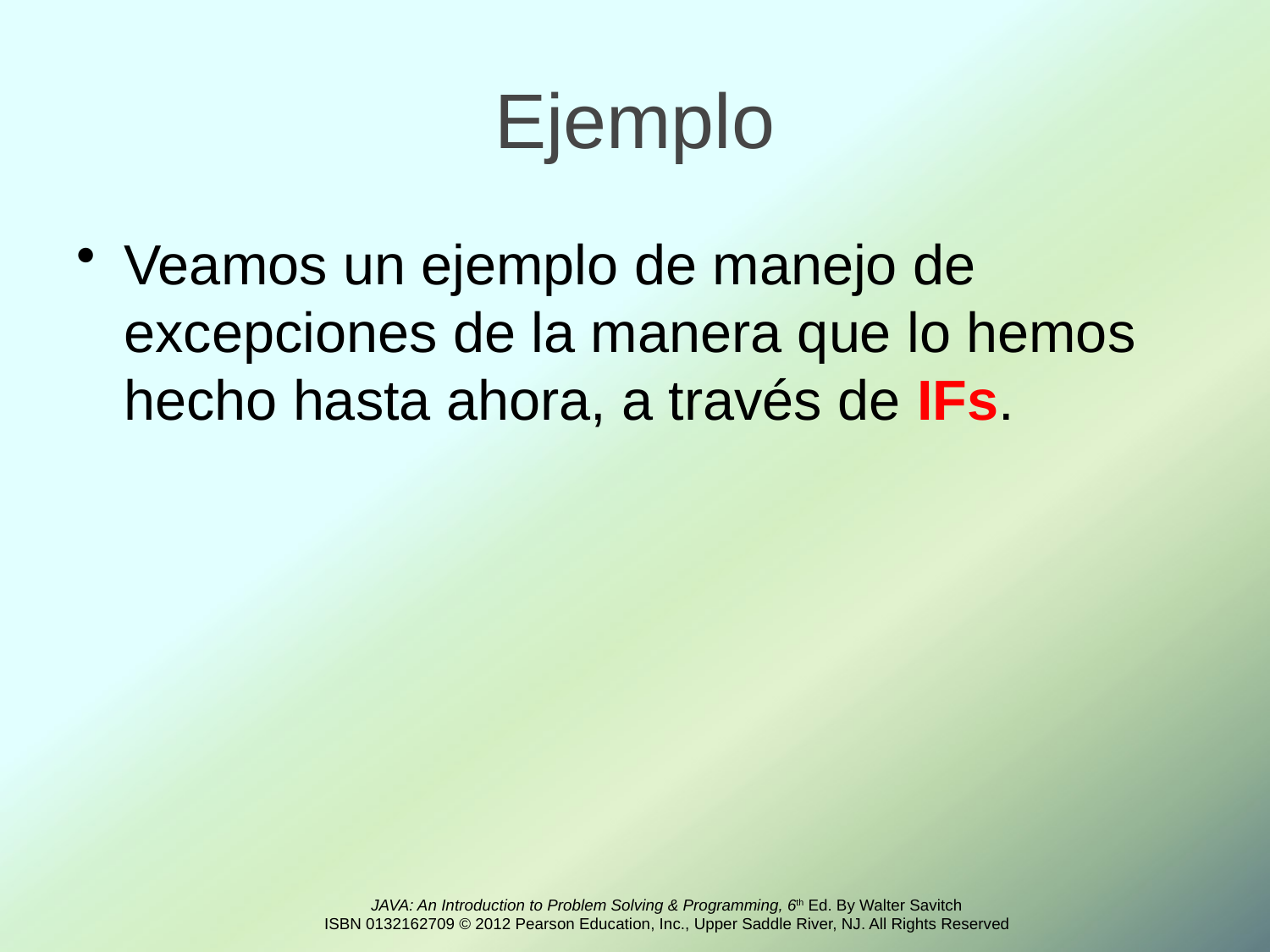

# Ejemplo
Veamos un ejemplo de manejo de excepciones de la manera que lo hemos hecho hasta ahora, a través de IFs.